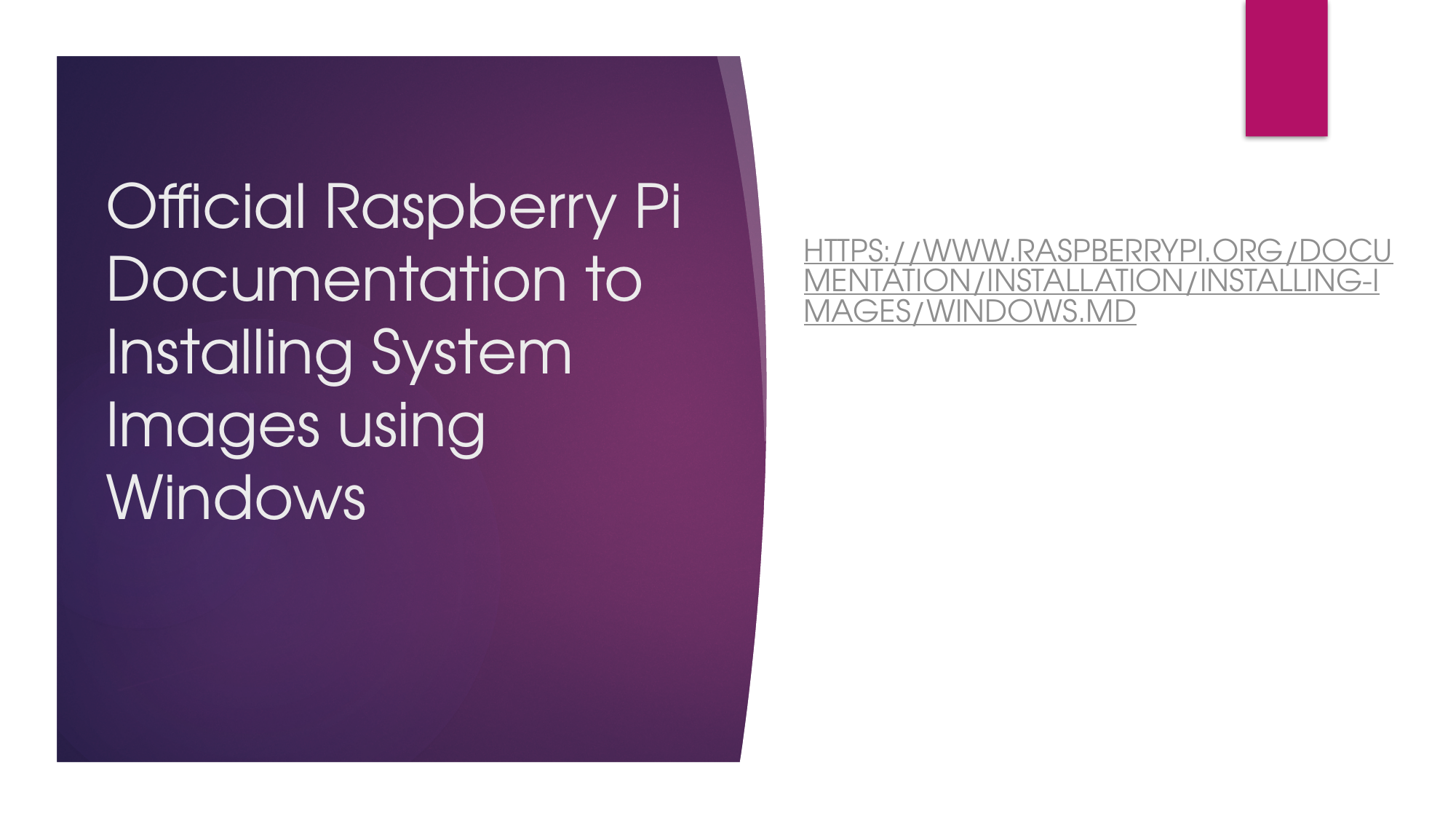

https://www.raspberrypi.org/documentation/installation/installing-images/windows.md
# Official Raspberry Pi Documentation to Installing System Images using Windows